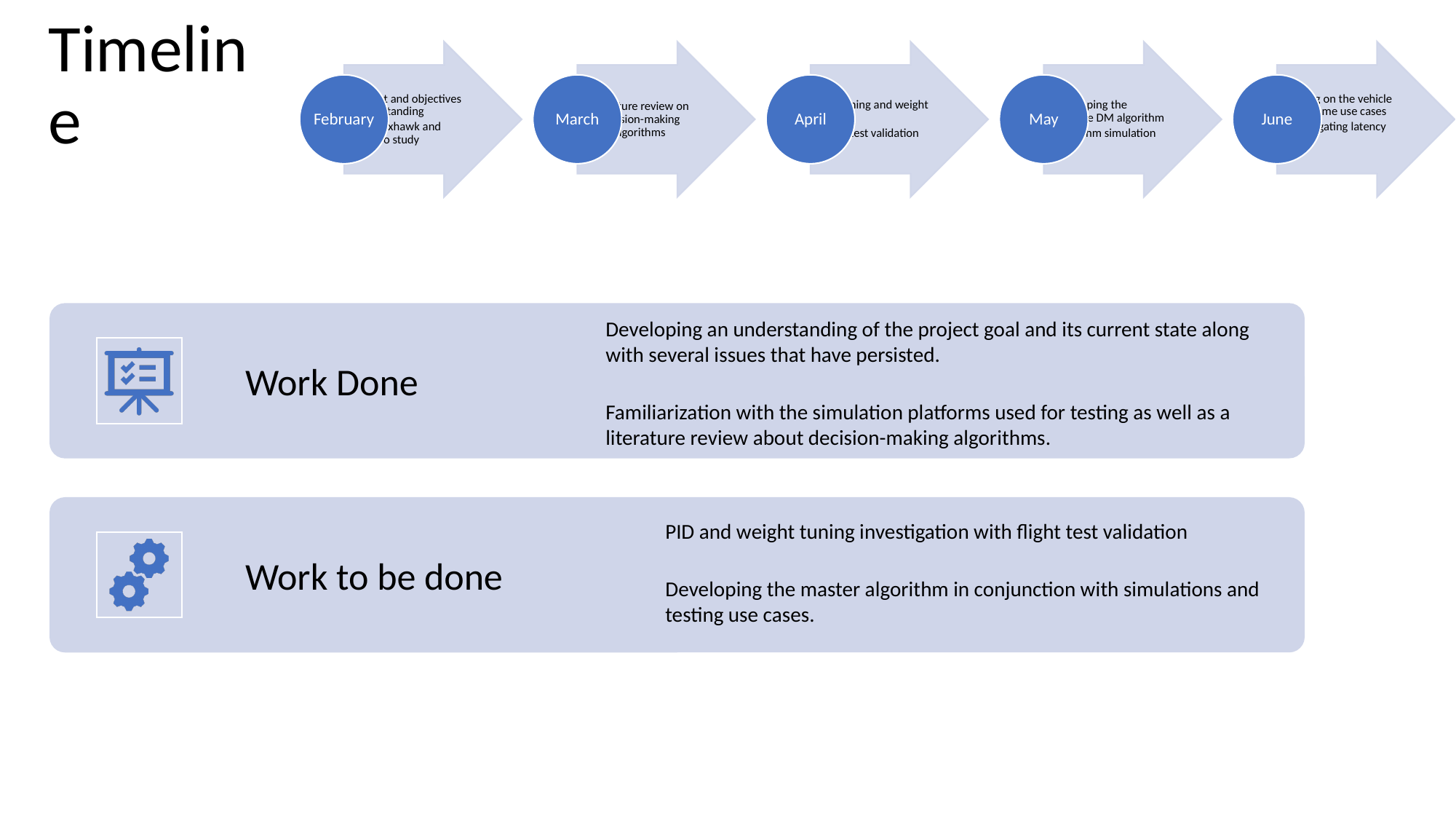

Project and objectives understanding
ROS, Pixhawk and Gazebo study
February
Literature review on Decision-making algorithms
March
PID tuning and weight control
Flight test validation
April
Developing the baseline DM algorithm
Algorithm simulation
May
Testing on the vehicle with some use cases
Investigating latency issues
June
# Timeline
Work Done
Developing an understanding of the project goal and its current state along with several issues that have persisted.

Familiarization with the simulation platforms used for testing as well as a literature review about decision-making algorithms.
Work to be done
PID and weight tuning investigation with flight test validation

Developing the master algorithm in conjunction with simulations and testing use cases.